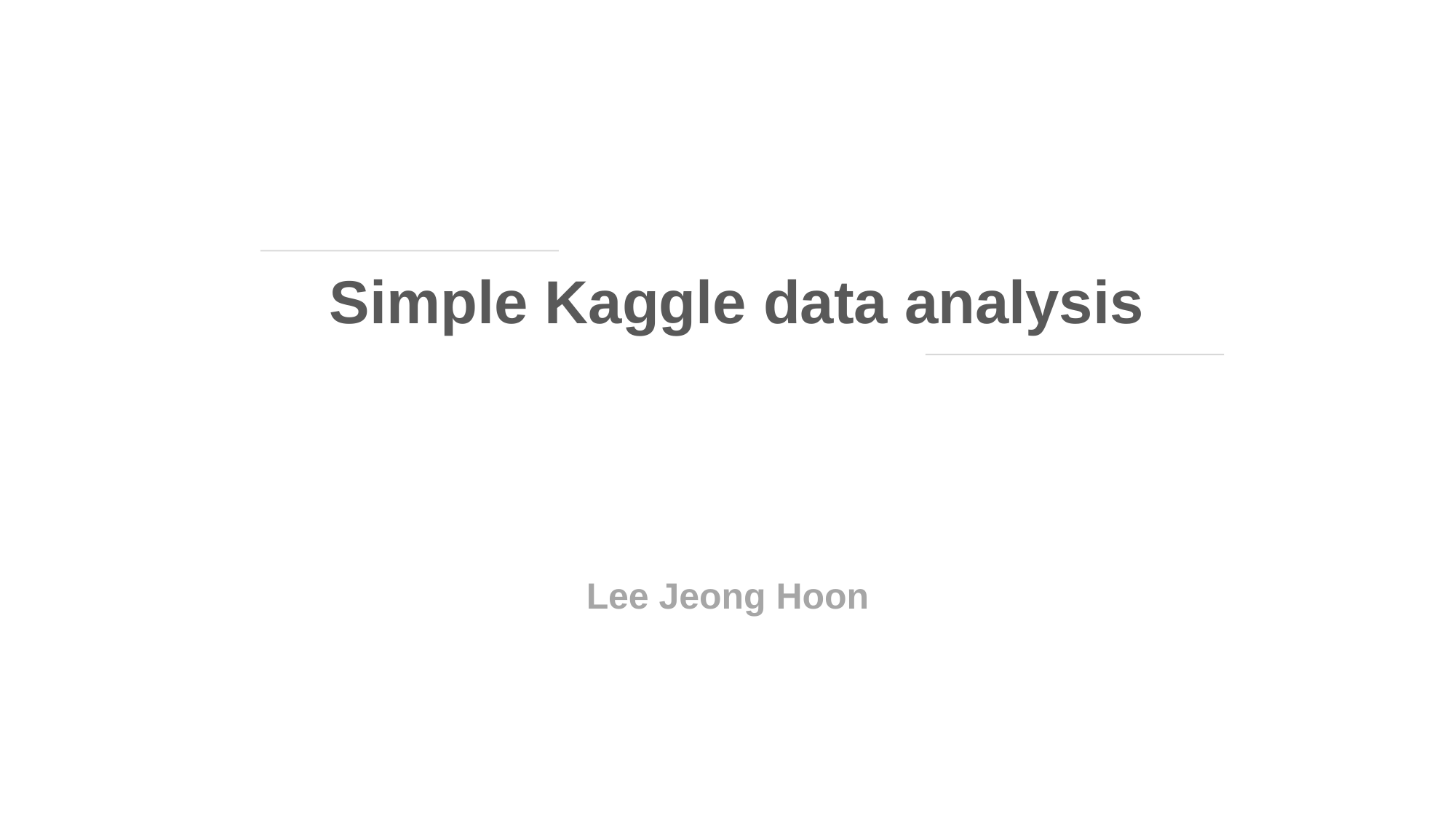

Simple Kaggle data analysis
Lee Jeong Hoon